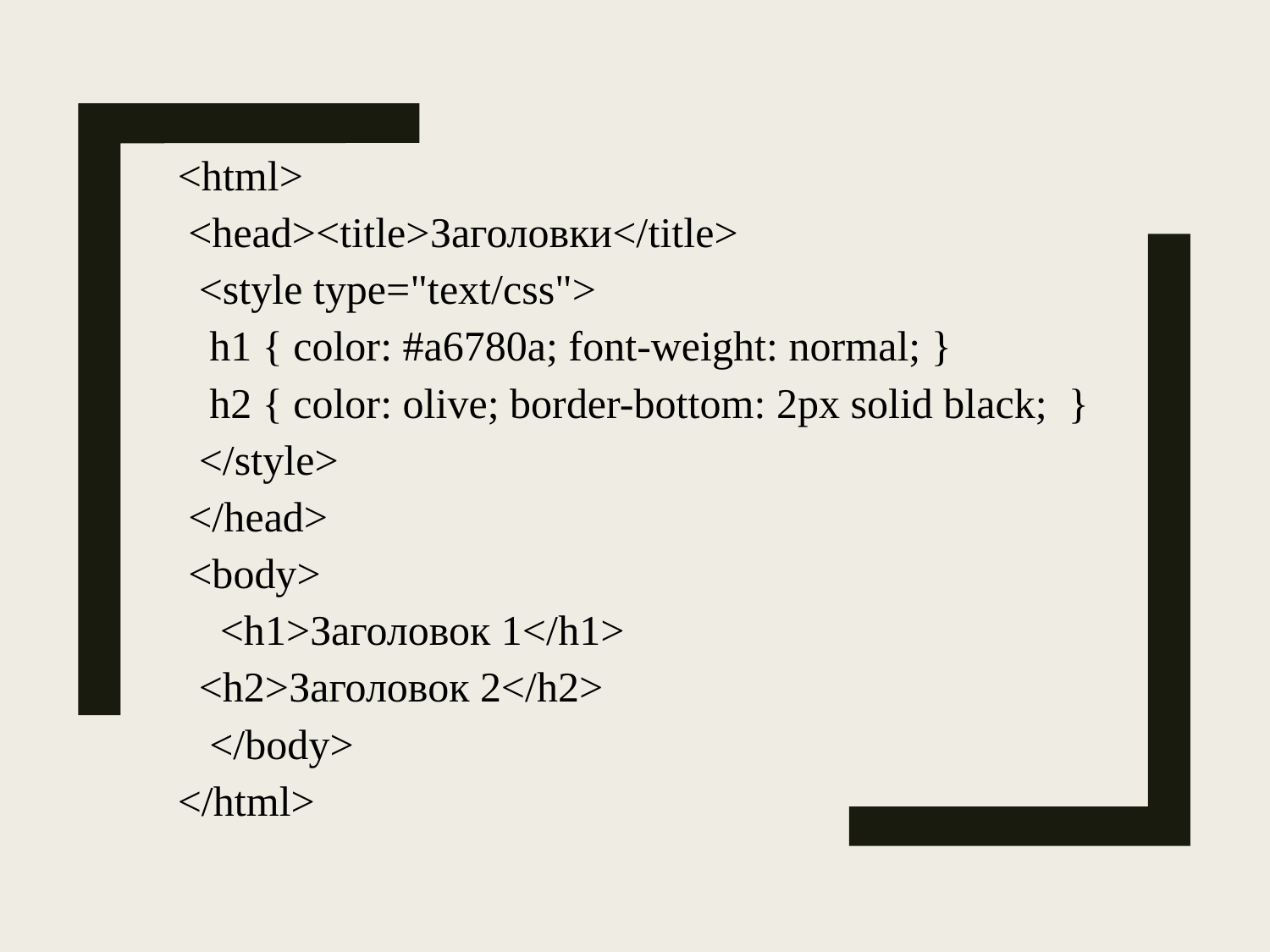

<html>
 <head><title>Заголовки</title>
  <style type="text/css">
   h1 { color: #a6780a; font-weight: normal; }
   h2 { color: olive; border-bottom: 2px solid black;  }
  </style>
 </head>
 <body>
    <h1>Заголовок 1</h1>
  <h2>Заголовок 2</h2>
   </body>
</html>